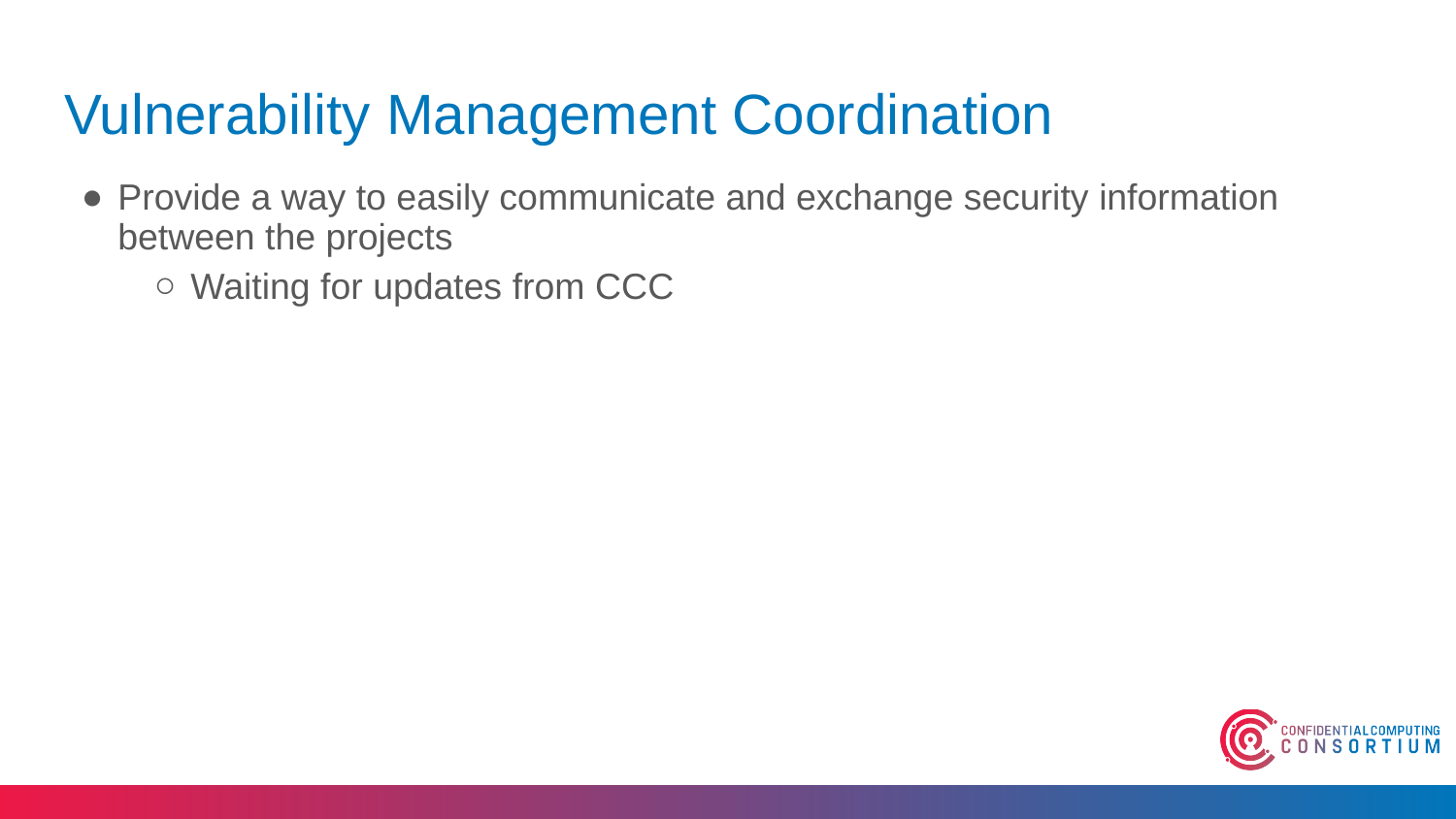

# Vulnerability Management Coordination
Provide a way to easily communicate and exchange security information between the projects
Waiting for updates from CCC